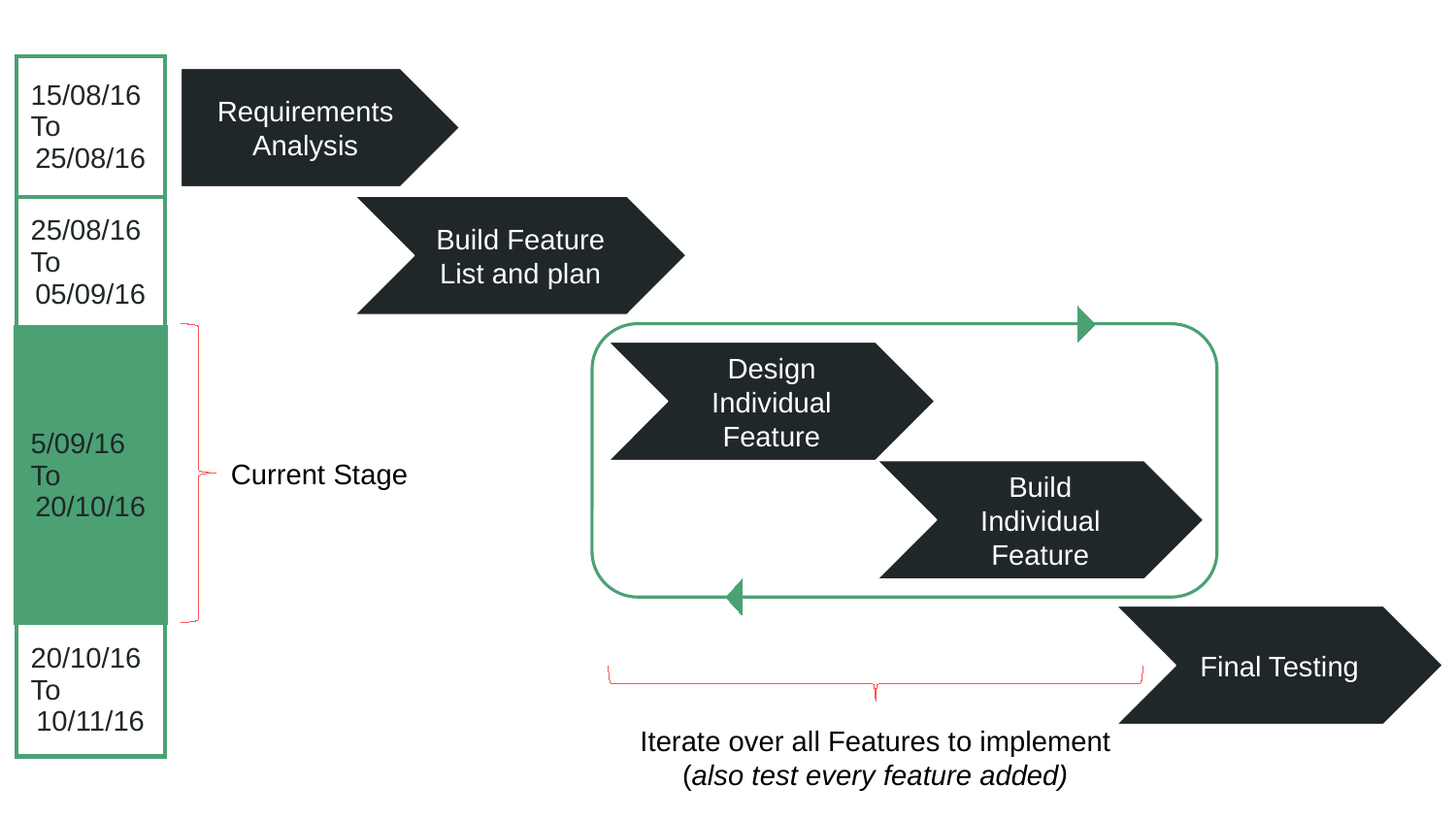

| 15/08/16 To 25/08/16 |
| --- |
| 25/08/16 To 05/09/16 |
| 5/09/16 To 20/10/16 |
| 20/10/16 To 10/11/16 |

Requirements Analysis

Build Feature List and plan

Design Individual Feature

Current Stage
Build Individual Feature

Final Testing
Iterate over all Features to implement
(also test every feature added)